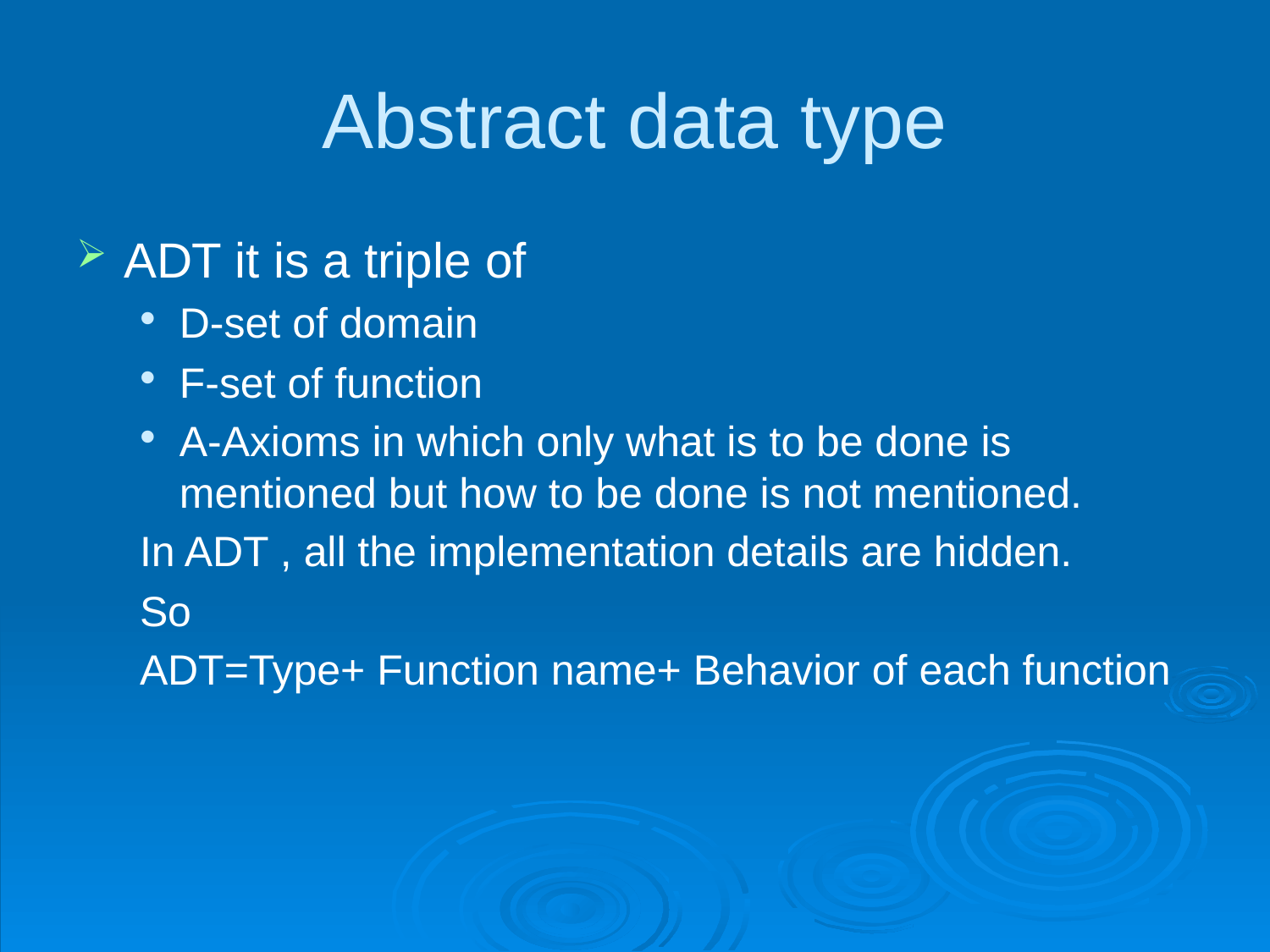

# Abstract data type
ADT it is a triple of
D-set of domain
F-set of function
A-Axioms in which only what is to be done is mentioned but how to be done is not mentioned.
In ADT , all the implementation details are hidden.
So
ADT=Type+ Function name+ Behavior of each function